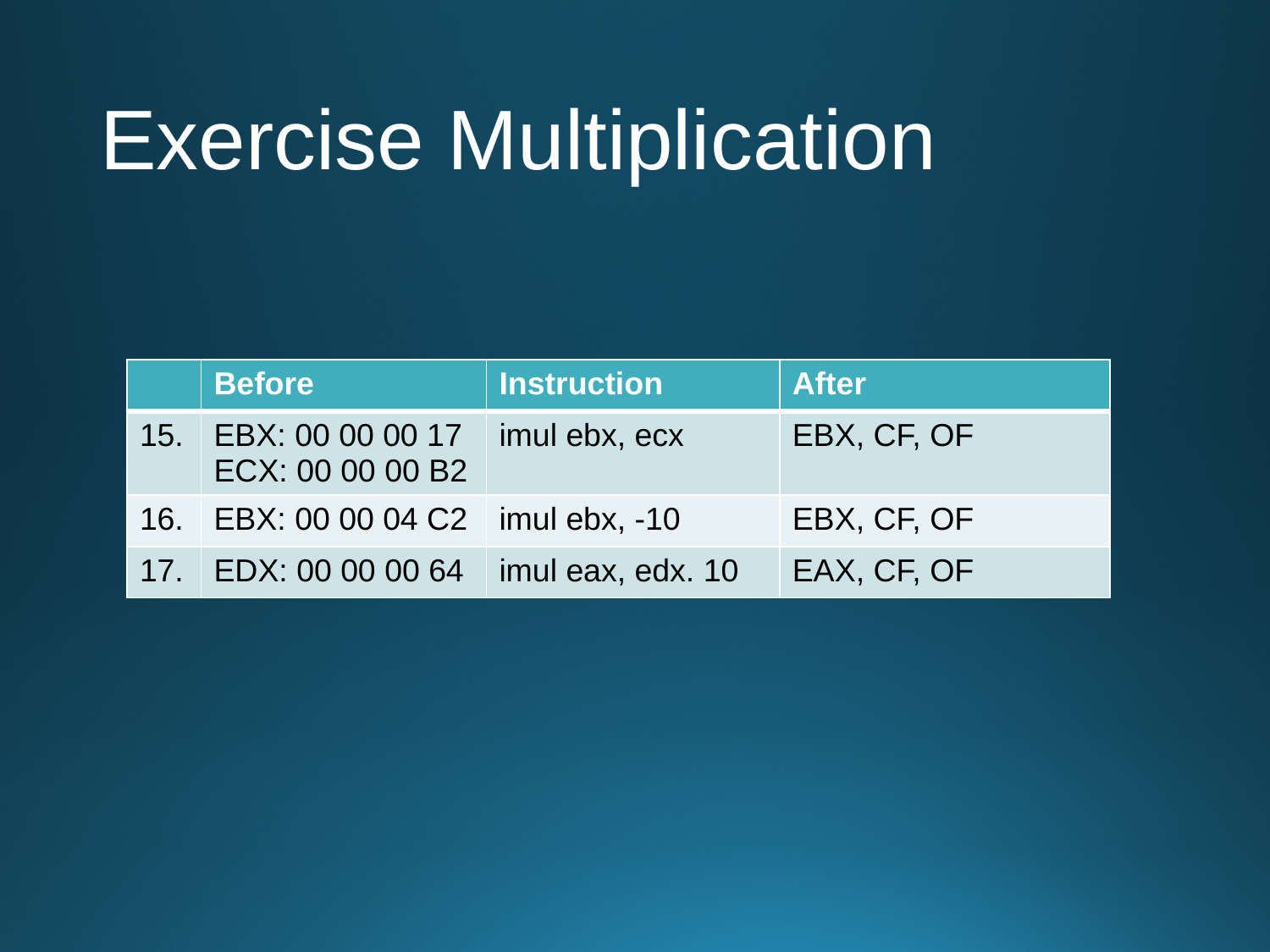

# Exercise Multiplication

|  | Before | Instruction | After |
| --- | --- | --- | --- |
| 15. | EBX: 00 00 00 17 ECX: 00 00 00 B2 | imul ebx, ecx | EBX, CF, OF |
| 16. | EBX: 00 00 04 C2 | imul ebx, -10 | EBX, CF, OF |
| 17. | EDX: 00 00 00 64 | imul eax, edx. 10 | EAX, CF, OF |